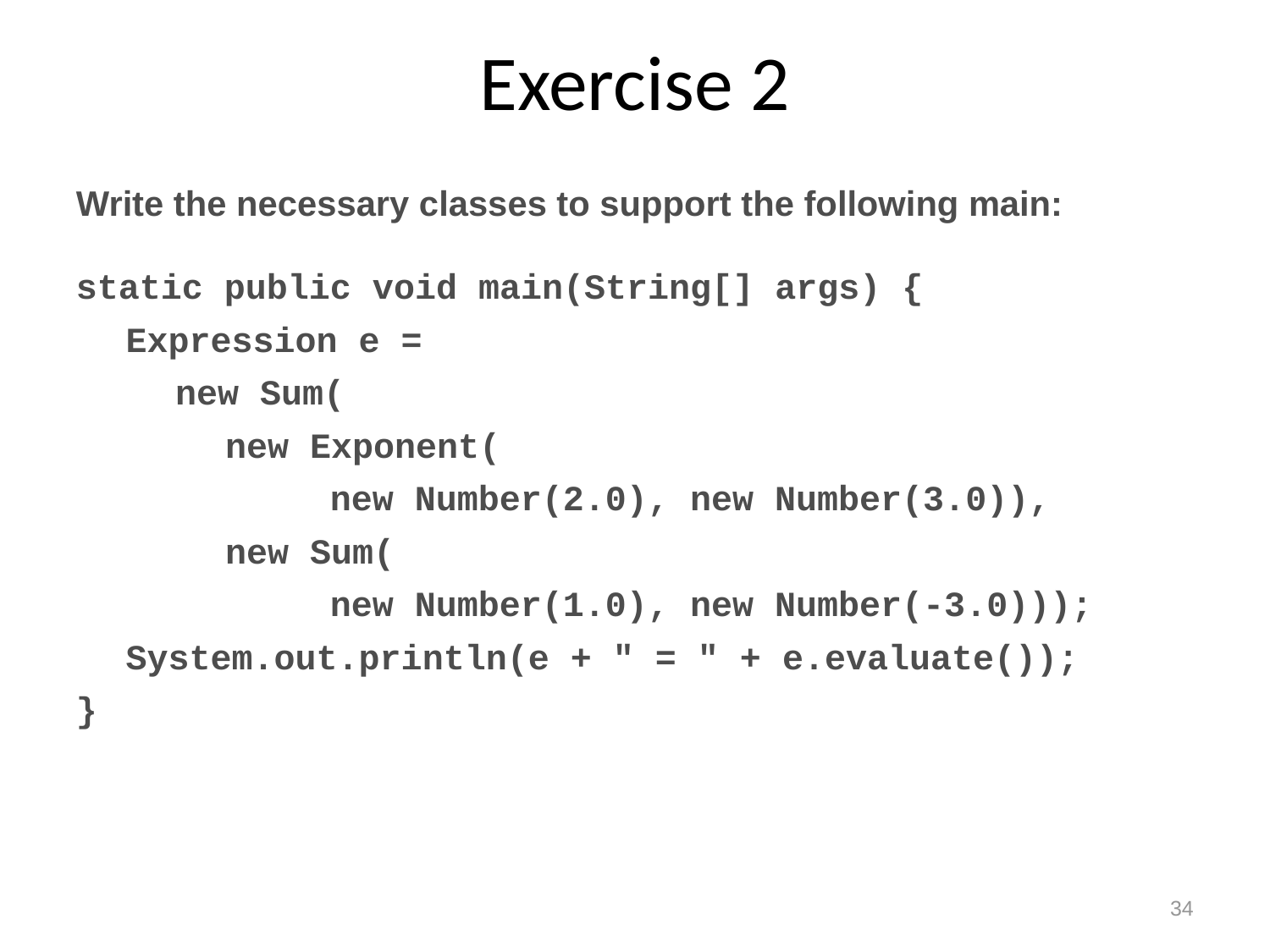

# Exercise 2
Write the necessary classes to support the following main:

static public void main(String[] args) {
	Expression e =
		new Sum(
			new Exponent(
				new Number(2.0), new Number(3.0)),
			new Sum(
				new Number(1.0), new Number(-3.0)));
	System.out.println(e + " = " + e.evaluate());
}
34